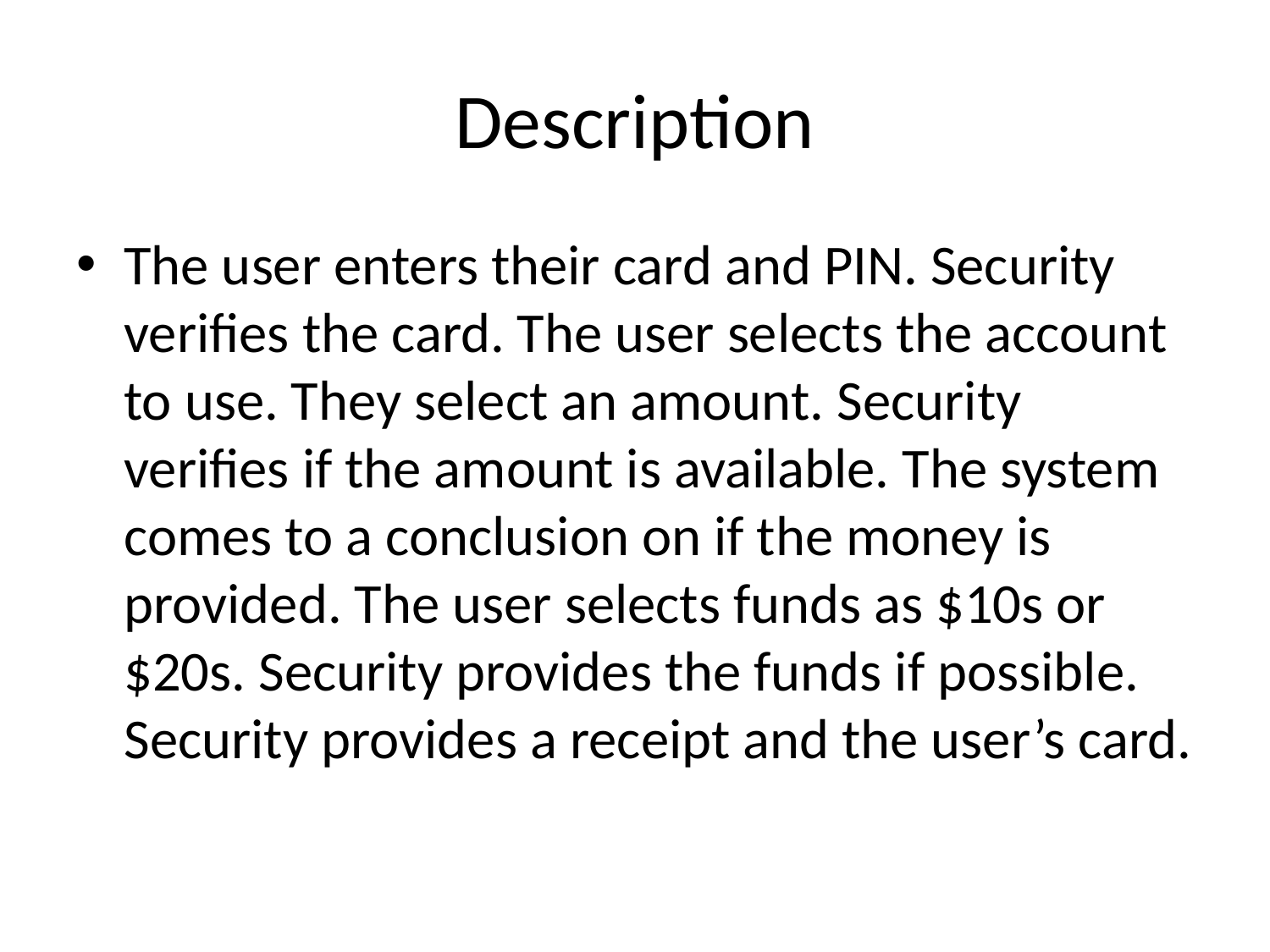

# Description
The user enters their card and PIN. Security verifies the card. The user selects the account to use. They select an amount. Security verifies if the amount is available. The system comes to a conclusion on if the money is provided. The user selects funds as $10s or $20s. Security provides the funds if possible. Security provides a receipt and the user’s card.